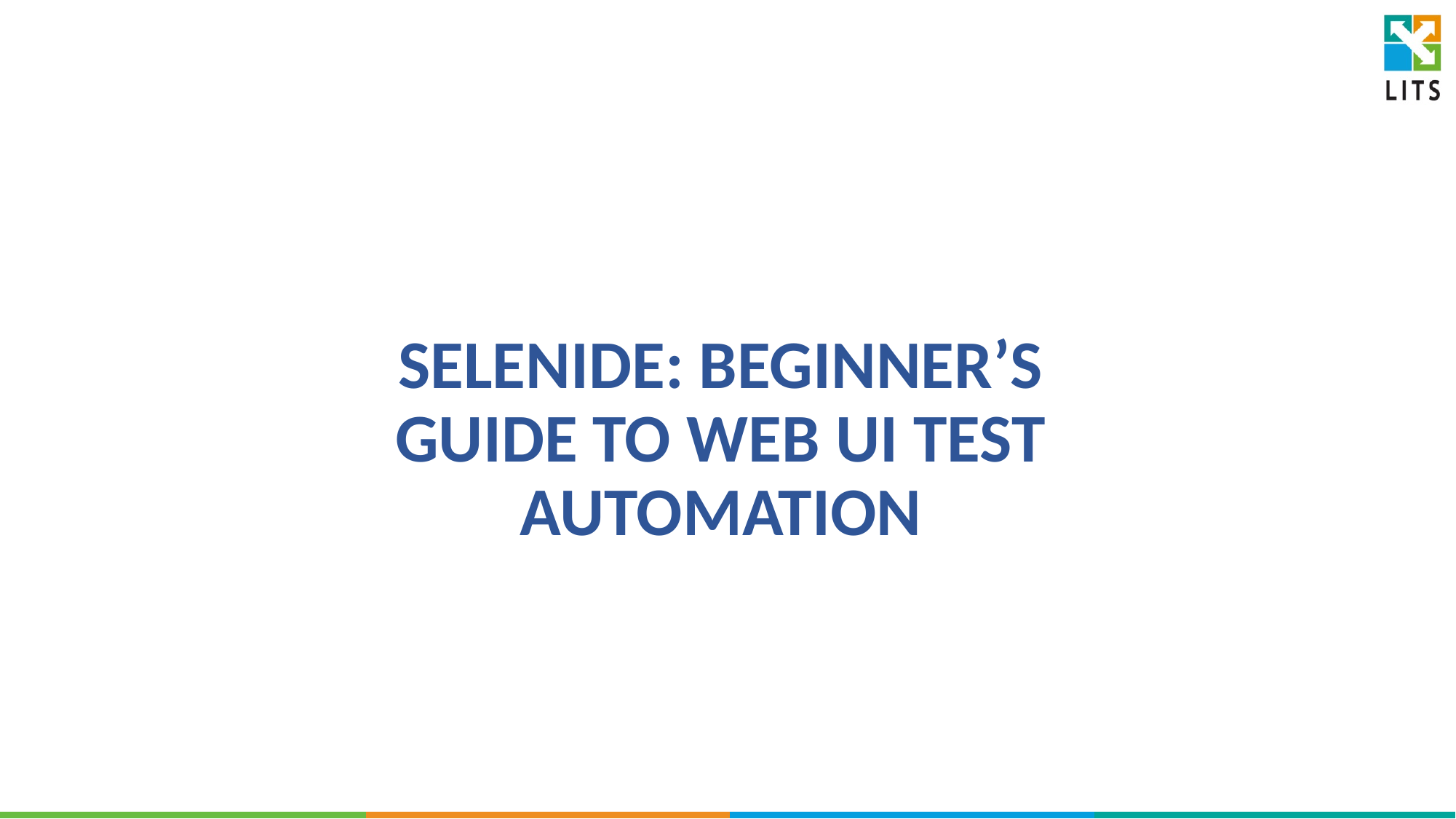

# SELENIDE: BEGINNER’S GUIDE TO WEB UI TEST AUTOMATION